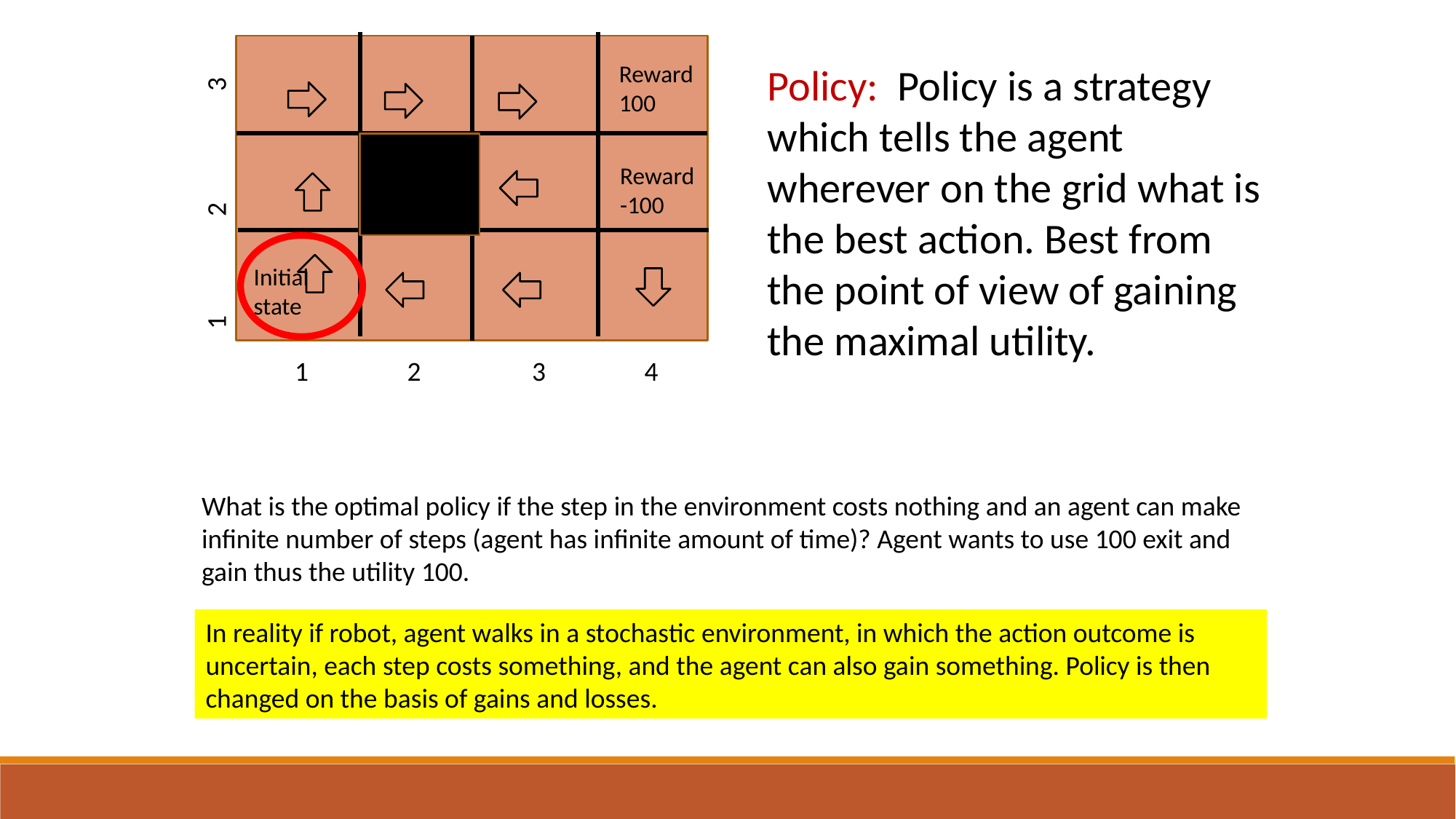

Reward 100
Reward -100

Initial state
       1                2                  3
       1                2                  3                4
Policy:  Policy is a strategy which tells the agent wherever on the grid what is the best action. Best from the point of view of gaining the maximal utility.

What is the optimal policy if the step in the environment costs nothing and an agent can make infinite number of steps (agent has infinite amount of time)? Agent wants to use 100 exit and gain thus the utility 100.
In reality if robot, agent walks in a stochastic environment, in which the action outcome is uncertain, each step costs something, and the agent can also gain something. Policy is then changed on the basis of gains and losses.